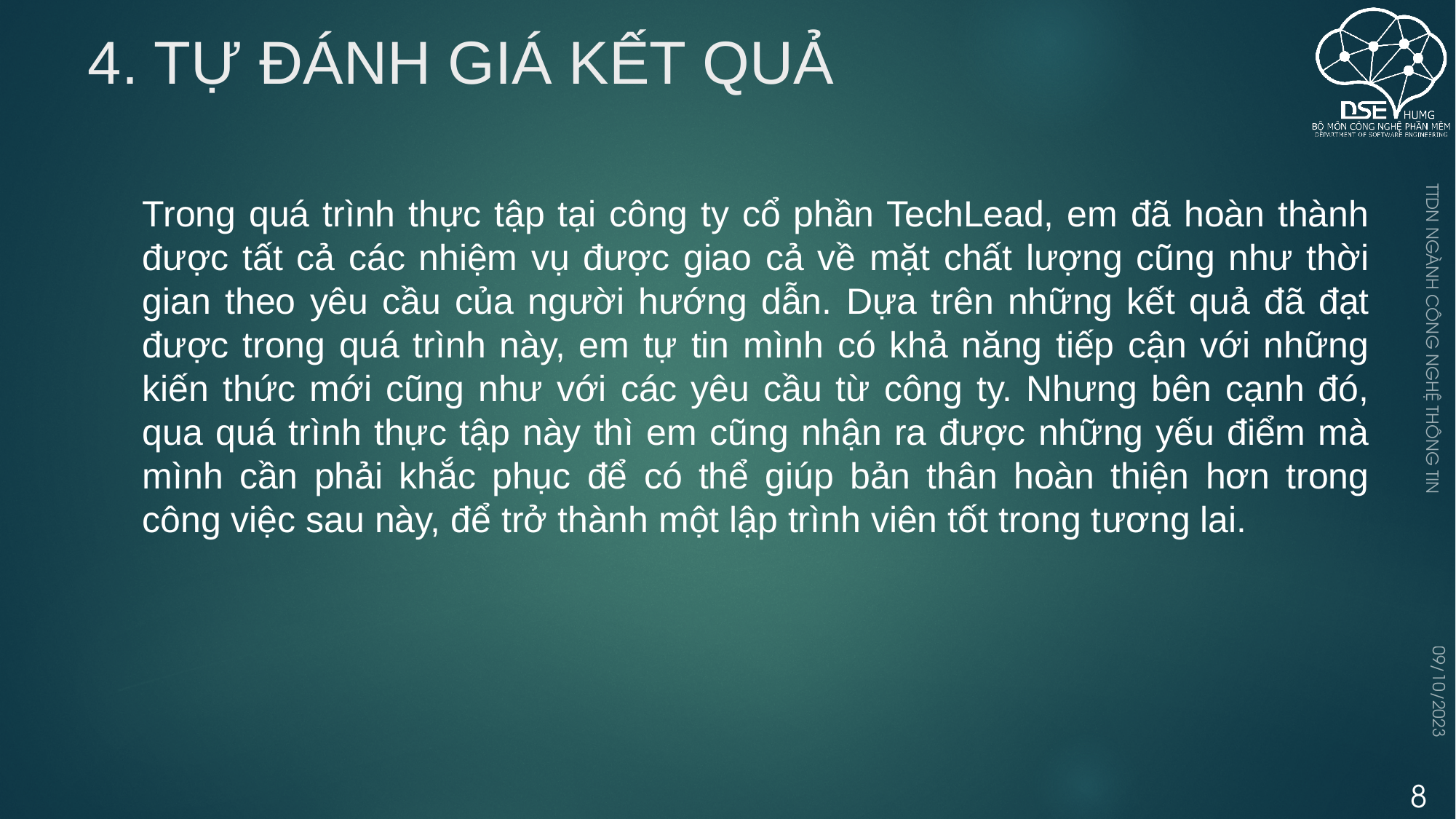

# 4. TỰ ĐÁNH GIÁ KẾT QUẢ
Trong quá trình thực tập tại công ty cổ phần TechLead, em đã hoàn thành được tất cả các nhiệm vụ được giao cả về mặt chất lượng cũng như thời gian theo yêu cầu của người hướng dẫn. Dựa trên những kết quả đã đạt được trong quá trình này, em tự tin mình có khả năng tiếp cận với những kiến thức mới cũng như với các yêu cầu từ công ty. Nhưng bên cạnh đó, qua quá trình thực tập này thì em cũng nhận ra được những yếu điểm mà mình cần phải khắc phục để có thể giúp bản thân hoàn thiện hơn trong công việc sau này, để trở thành một lập trình viên tốt trong tương lai.
TTDN NGÀNH CÔNG NGHỆ THÔNG TIN
09/10/2023
8